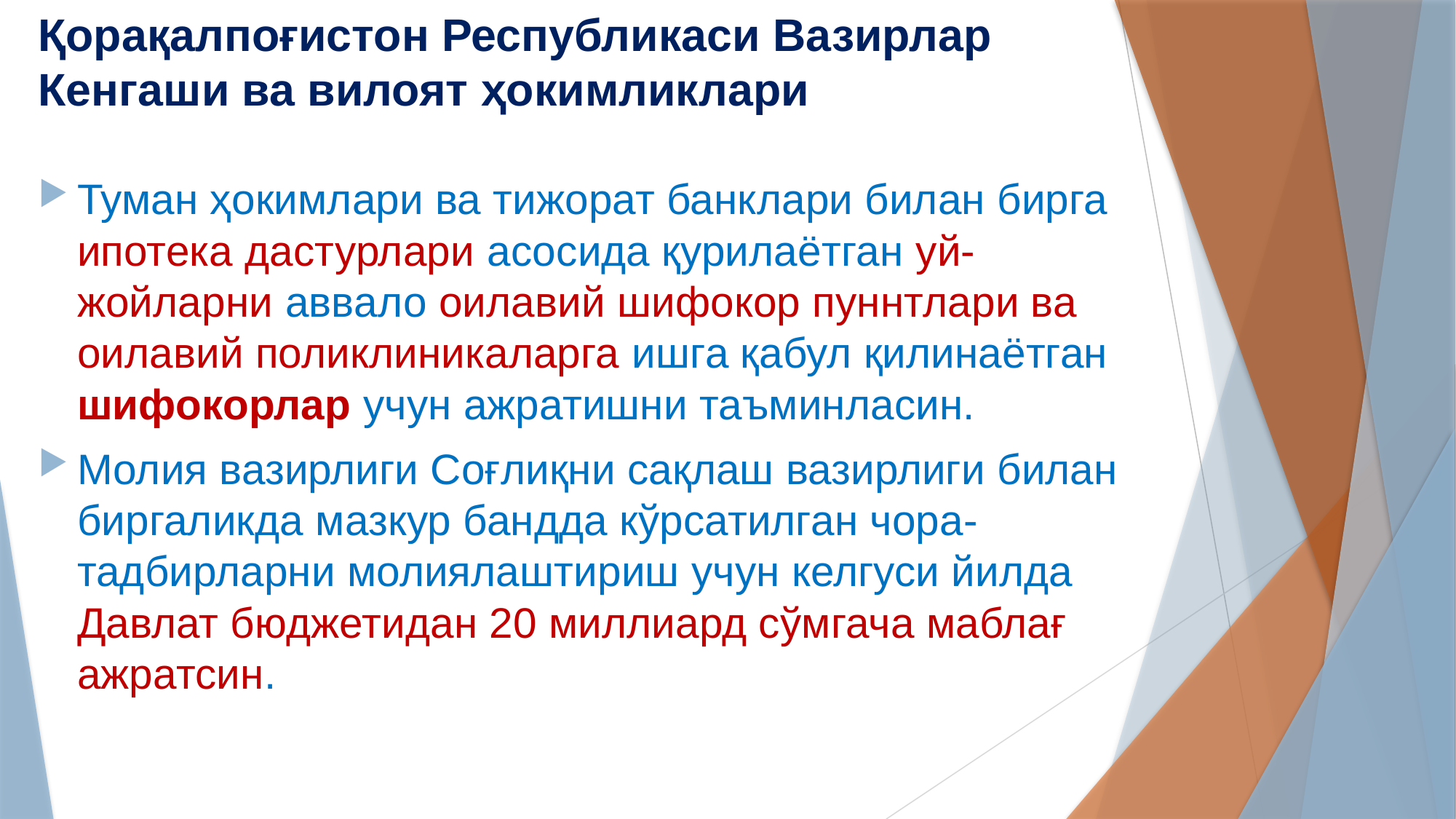

# Қорақалпоғистон Республикаси Вазирлар Кенгаши ва вилоят ҳокимликлари
Туман ҳокимлари ва тижорат банклари билан бирга ипотека дастурлари асосида қурилаётган уй-жойларни аввало оилавий шифокор пуннтлари ва оилавий поликлиникаларга ишга қабул қилинаётган шифокорлар учун ажратишни таъминласин.
Молия вазирлиги Соғлиқни сақлаш вазирлиги билан биргаликда мазкур бандда кўрсатилган чора-тадбирларни молиялаштириш учун келгуси йилда Давлат бюджетидан 20 миллиард сўмгача маблағ ажратсин.